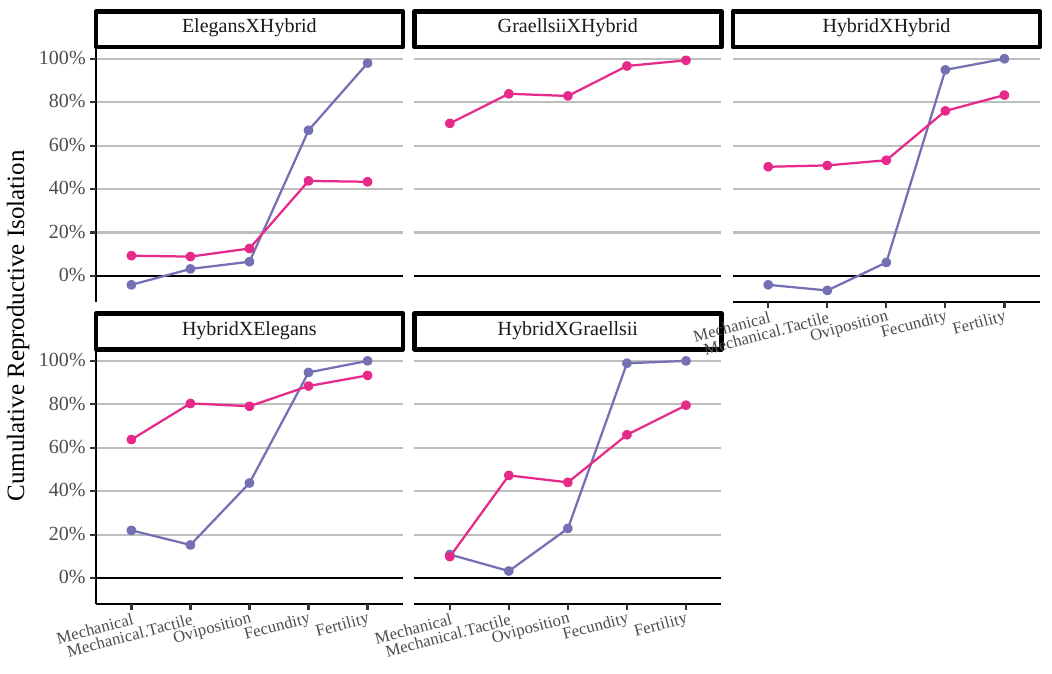

ElegansXHybrid
GraellsiiXHybrid
HybridXHybrid

100%

80%

60%

40%

20%

0%

Cumulative Reproductive Isolation
Fertility
Fecundity
Oviposition
HybridXElegans
HybridXGraellsii
Mechanical
Mechanical.Tactile

100%

80%

60%

40%

20%

0%

Fertility
Fertility
Fecundity
Fecundity
Oviposition
Oviposition
Mechanical
Mechanical
Mechanical.Tactile
Mechanical.Tactile